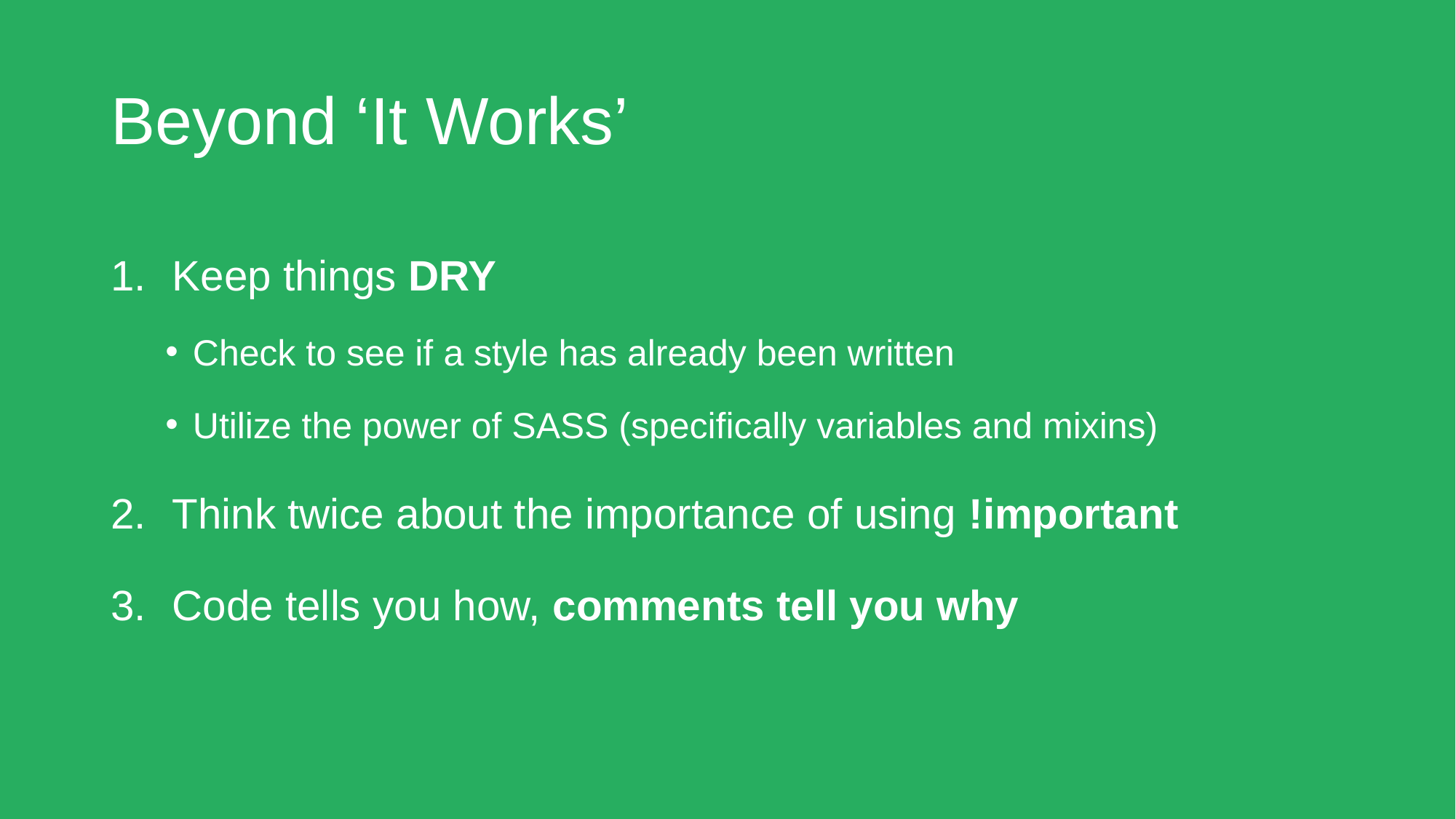

# Beyond ‘It Works’
Keep things DRY
Check to see if a style has already been written
Utilize the power of SASS (specifically variables and mixins)
Think twice about the importance of using !important
Code tells you how, comments tell you why